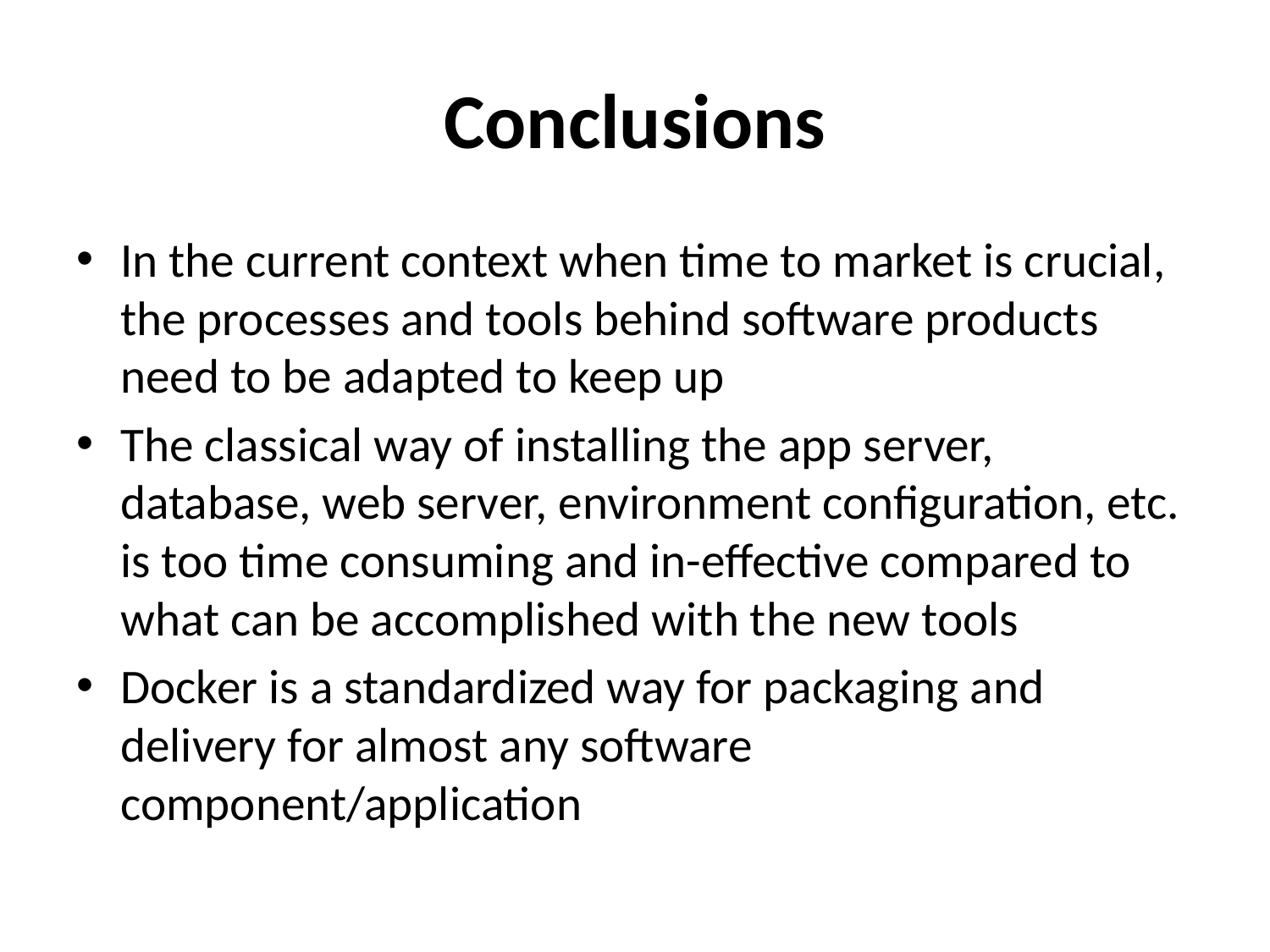

# Conclusions
In the current context when time to market is crucial, the processes and tools behind software products need to be adapted to keep up
The classical way of installing the app server, database, web server, environment configuration, etc. is too time consuming and in-effective compared to what can be accomplished with the new tools
Docker is a standardized way for packaging and delivery for almost any software component/application